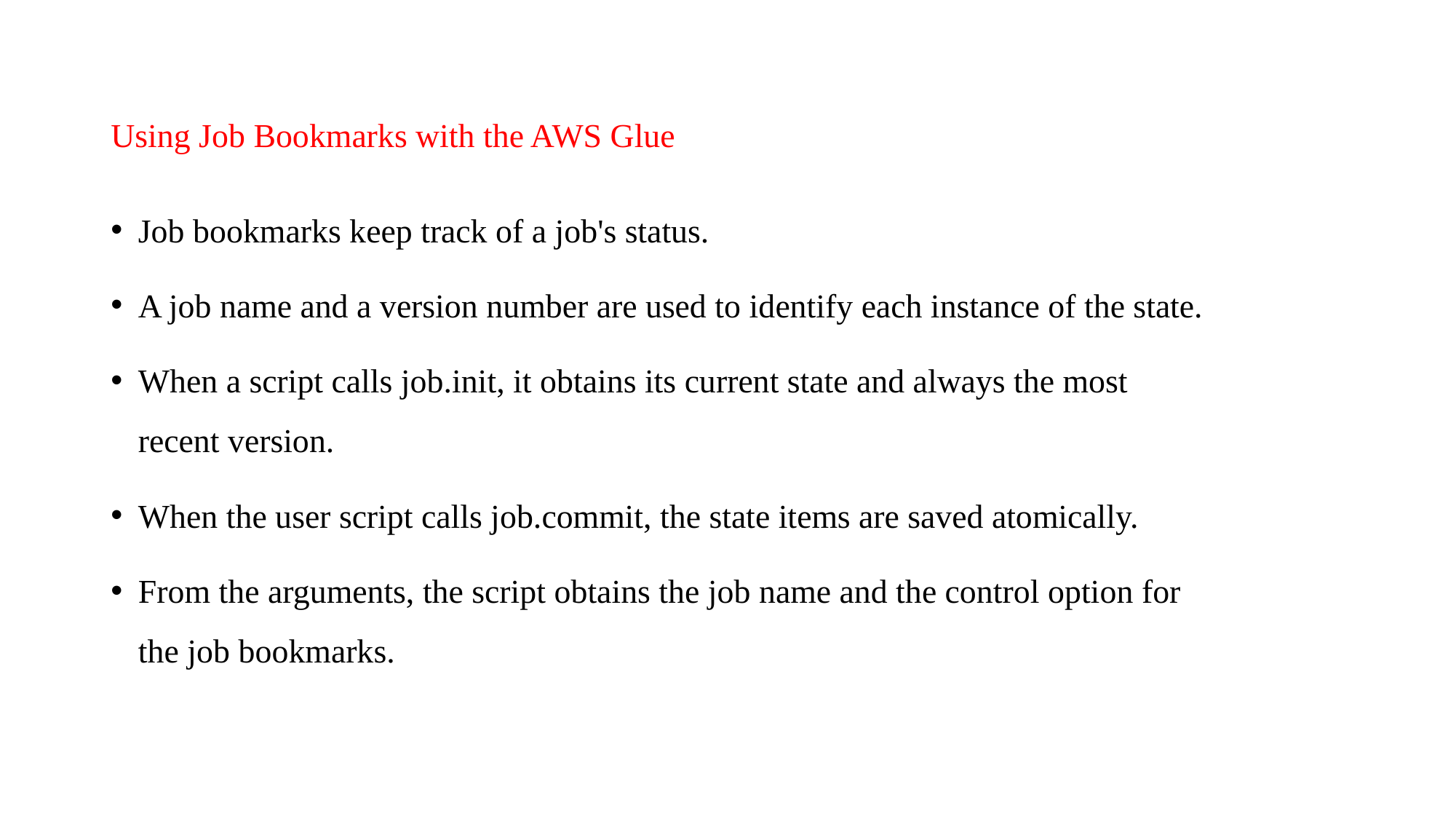

Using Job Bookmarks with the AWS Glue
Job bookmarks keep track of a job's status.
A job name and a version number are used to identify each instance of the state.
When a script calls job.init, it obtains its current state and always the most recent version.
When the user script calls job.commit, the state items are saved atomically.
From the arguments, the script obtains the job name and the control option for the job bookmarks.